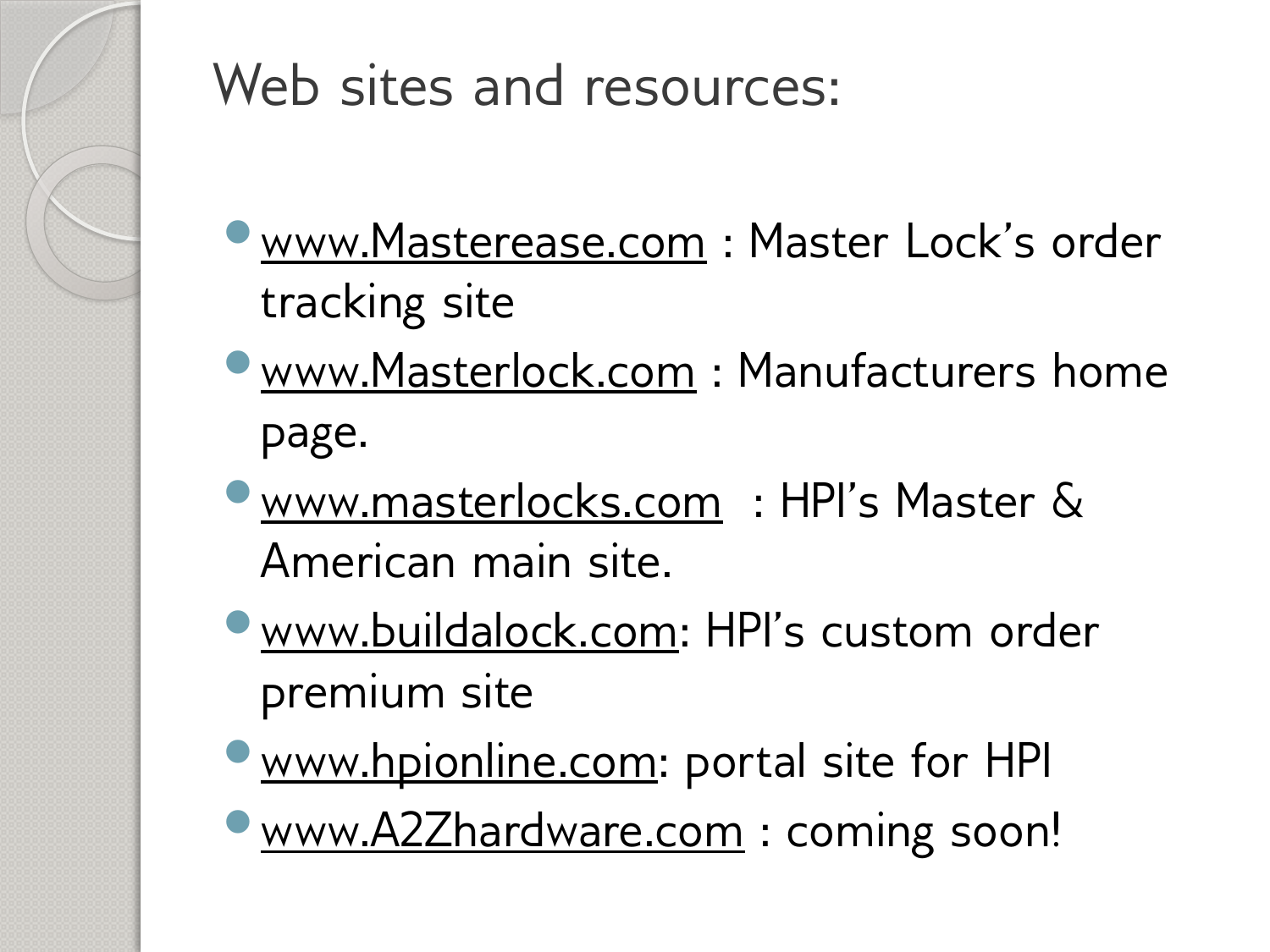

# Web sites and resources:
www.Masterease.com : Master Lock’s order tracking site
www.Masterlock.com : Manufacturers home page.
www.masterlocks.com  : HPI’s Master & American main site.
www.buildalock.com: HPI’s custom order premium site
www.hpionline.com: portal site for HPI
www.A2Zhardware.com : coming soon!